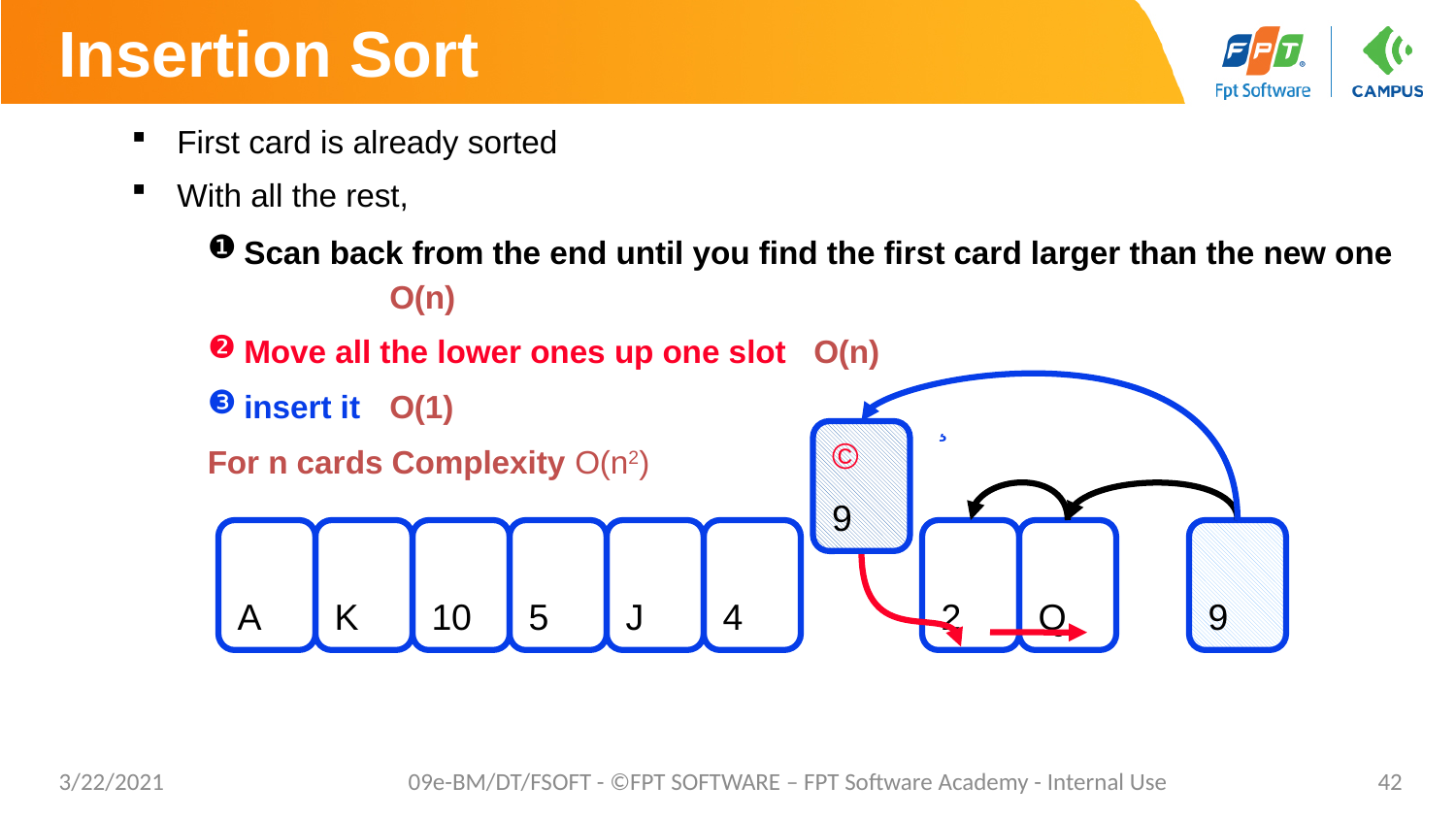

# Insertion Sort
First card is already sorted
With all the rest,
Scan back from the end until you find the first card larger than the new one  	O(n)
Move all the lower ones up one slot   O(n)
insert it	O(1)
For n cards Complexity O(n2)
¸
©
9

A

K

10

5

J

4

2

Q

9
3/22/2021
09e-BM/DT/FSOFT - ©FPT SOFTWARE – FPT Software Academy - Internal Use
42
¶